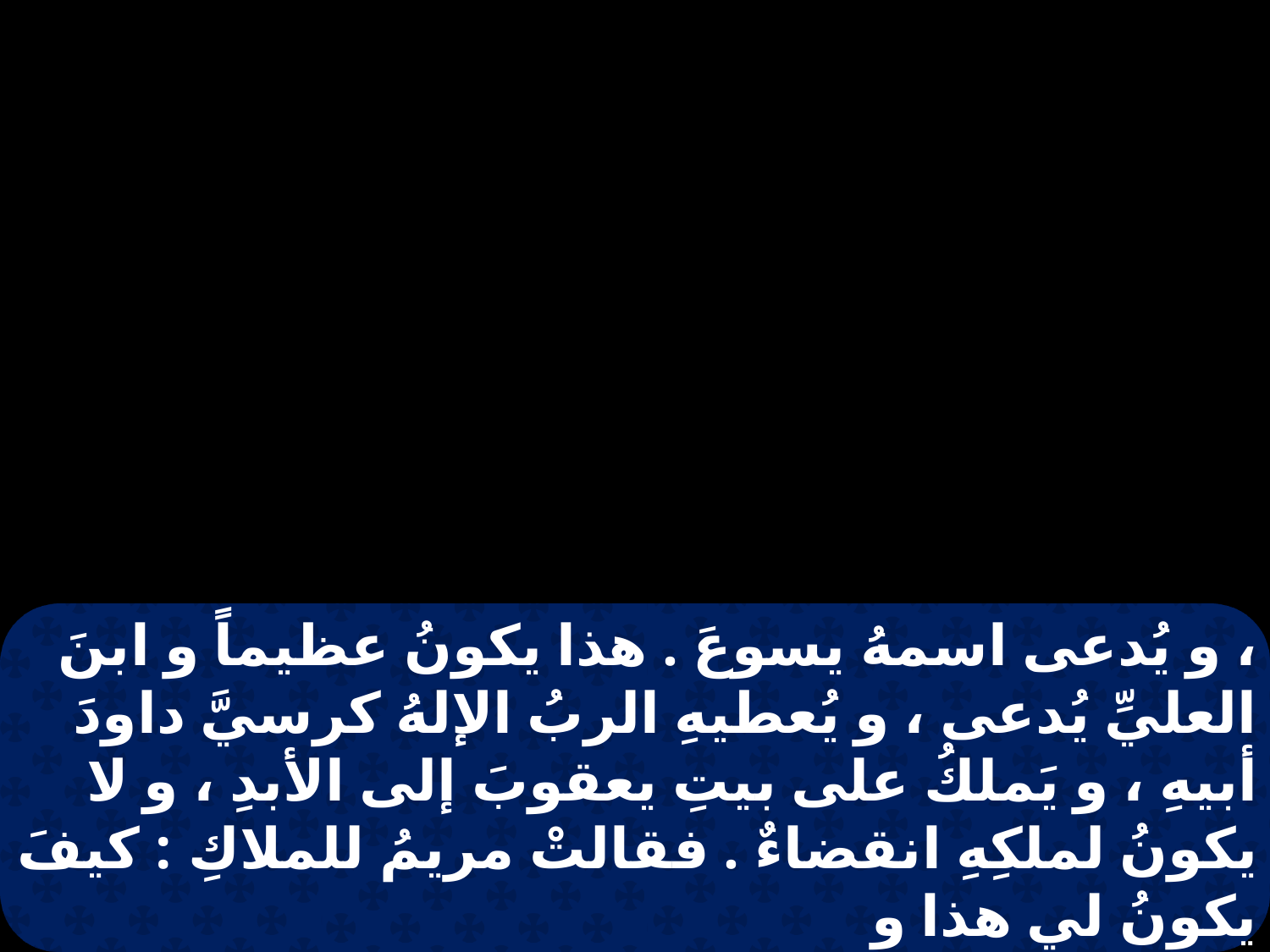

، و يُدعى اسمهُ يسوعَ . هذا يكونُ عظيماً و ابنَ العليِّ يُدعى ، و يُعطيهِ الربُ الإلهُ كرسيَّ داودَ أبيهِ ، و يَملكُ على بيتِ يعقوبَ إلى الأبدِ ، و لا يكونُ لملكِهِ انقضاءٌ . فقالتْ مريمُ للملاكِ : كيفَ يكونُ لي هذا و